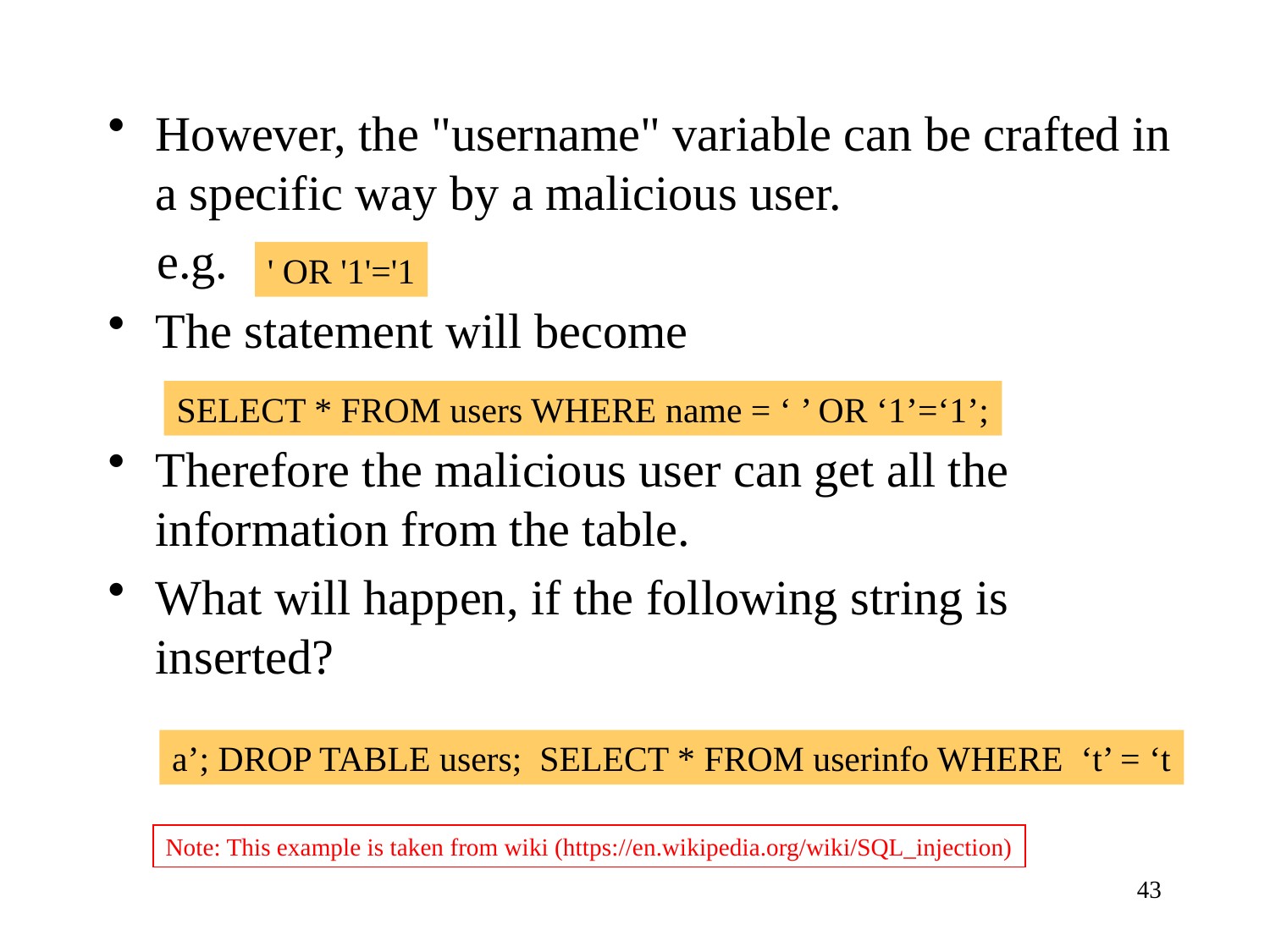

However, the "username" variable can be crafted in a specific way by a malicious user.
    e.g.
The statement will become

Therefore the malicious user can get all the information from the table.
What will happen, if the following string is inserted?

' OR '1'='1
SELECT * FROM users WHERE name = ‘ ’ OR ‘1’=‘1’;
a’; DROP TABLE users;  SELECT * FROM userinfo WHERE  ‘t’ = ‘t
Note: This example is taken from wiki (https://en.wikipedia.org/wiki/SQL_injection)
43